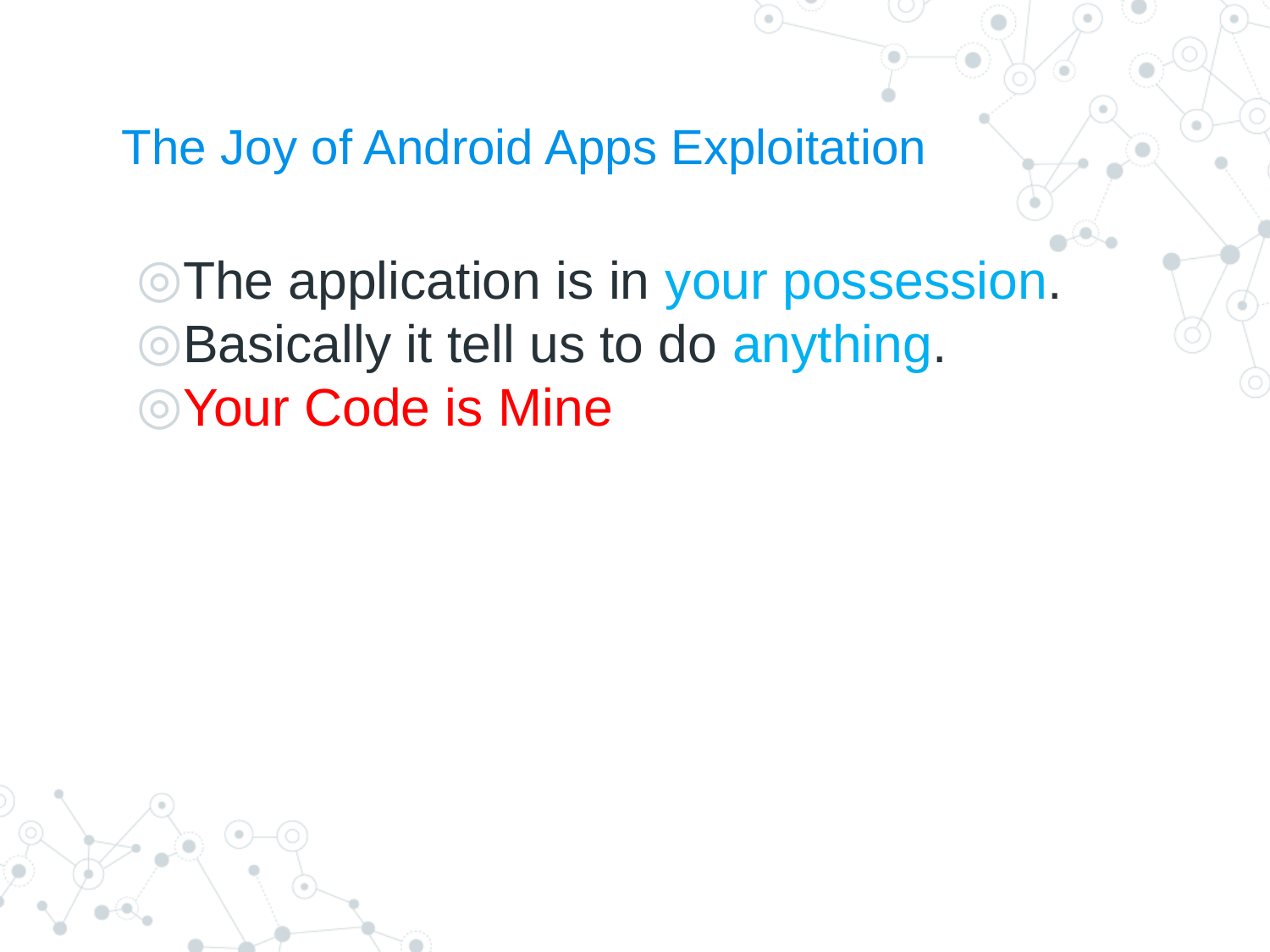

# The Joy of Android Apps Exploitation
The application is in your possession.
Basically it tell us to do anything.
Your Code is Mine